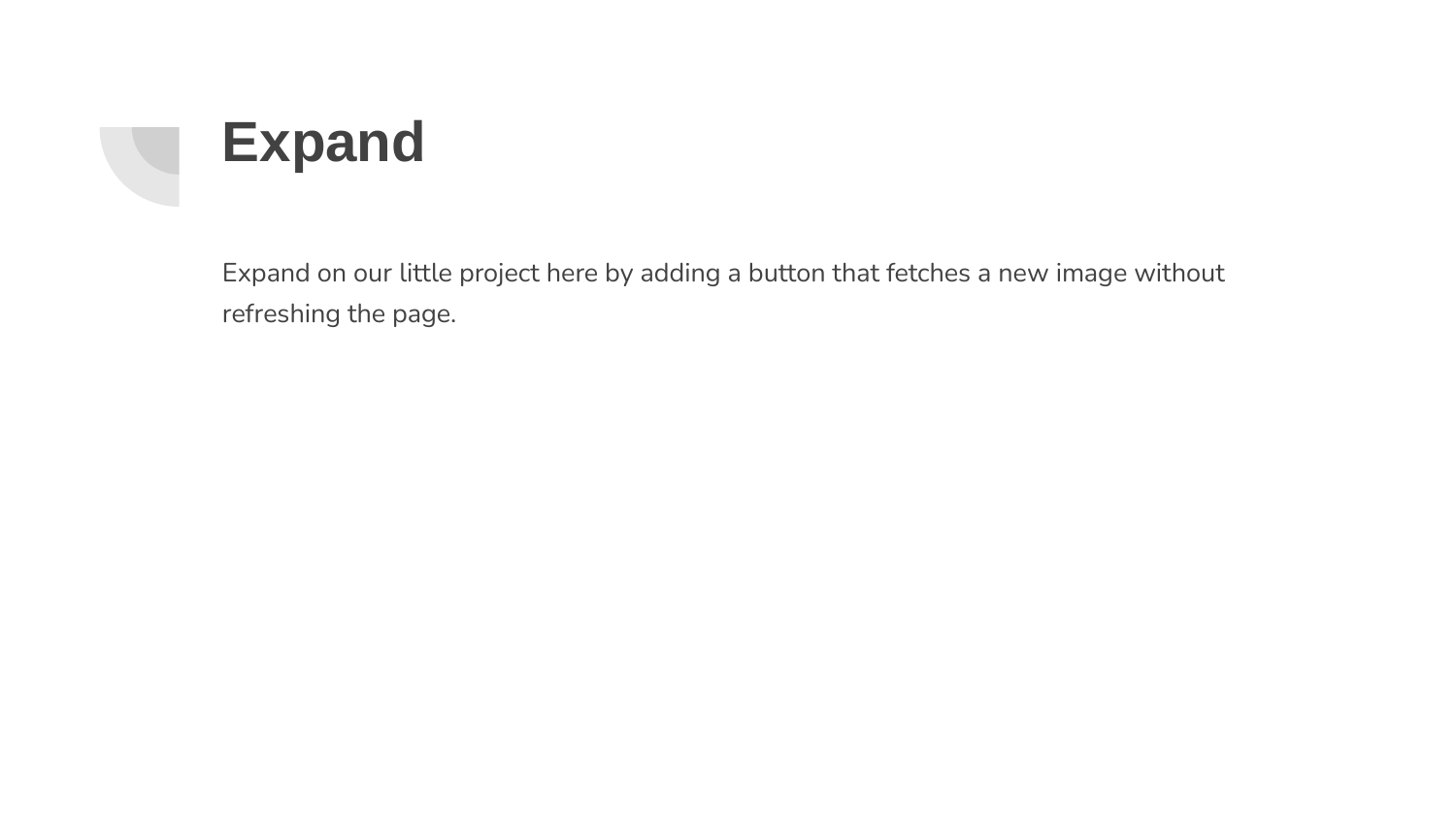

# Expand
Expand on our little project here by adding a button that fetches a new image without refreshing the page.